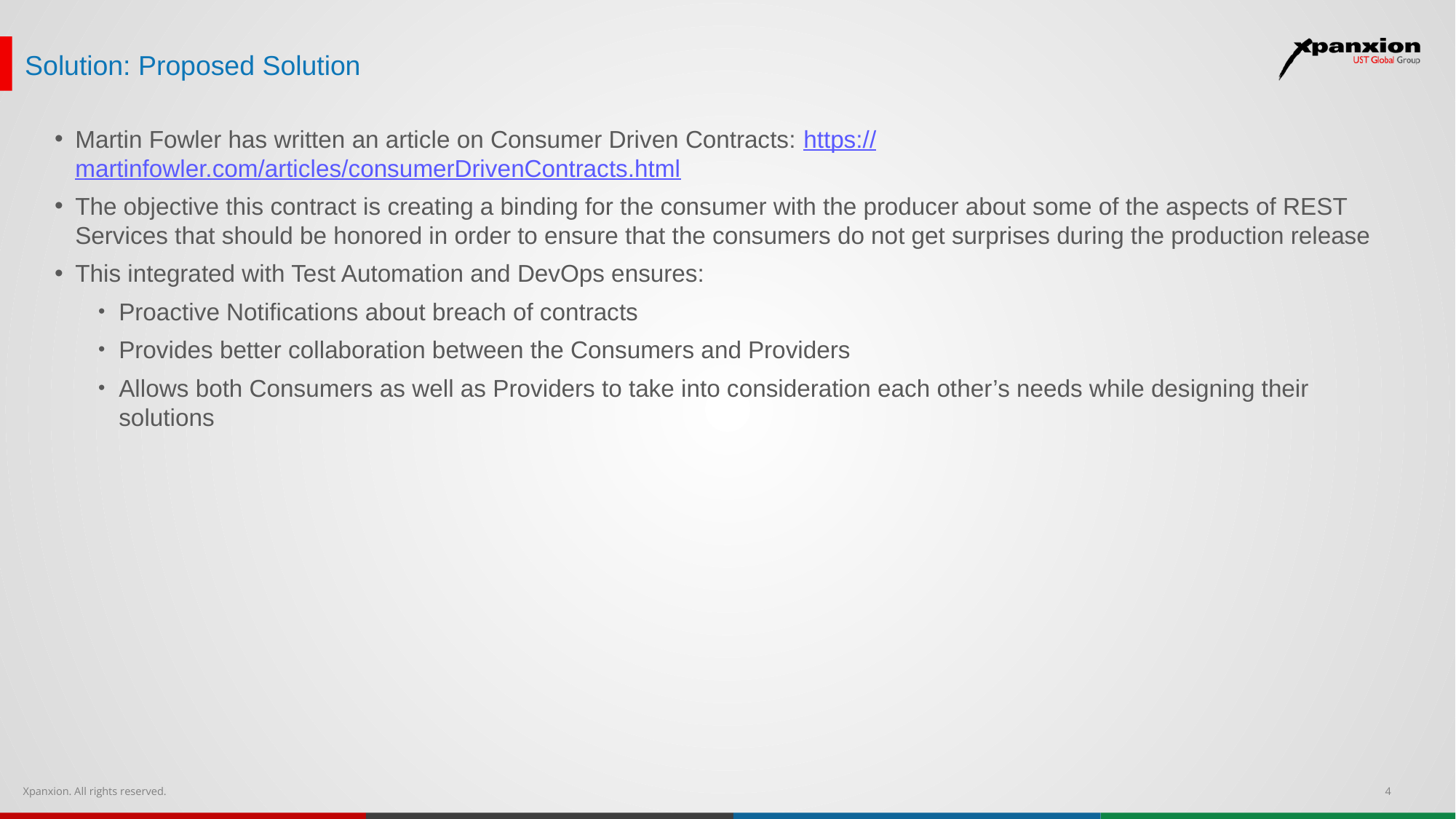

# Solution: Proposed Solution
Martin Fowler has written an article on Consumer Driven Contracts: https://martinfowler.com/articles/consumerDrivenContracts.html
The objective this contract is creating a binding for the consumer with the producer about some of the aspects of REST Services that should be honored in order to ensure that the consumers do not get surprises during the production release
This integrated with Test Automation and DevOps ensures:
Proactive Notifications about breach of contracts
Provides better collaboration between the Consumers and Providers
Allows both Consumers as well as Providers to take into consideration each other’s needs while designing their solutions